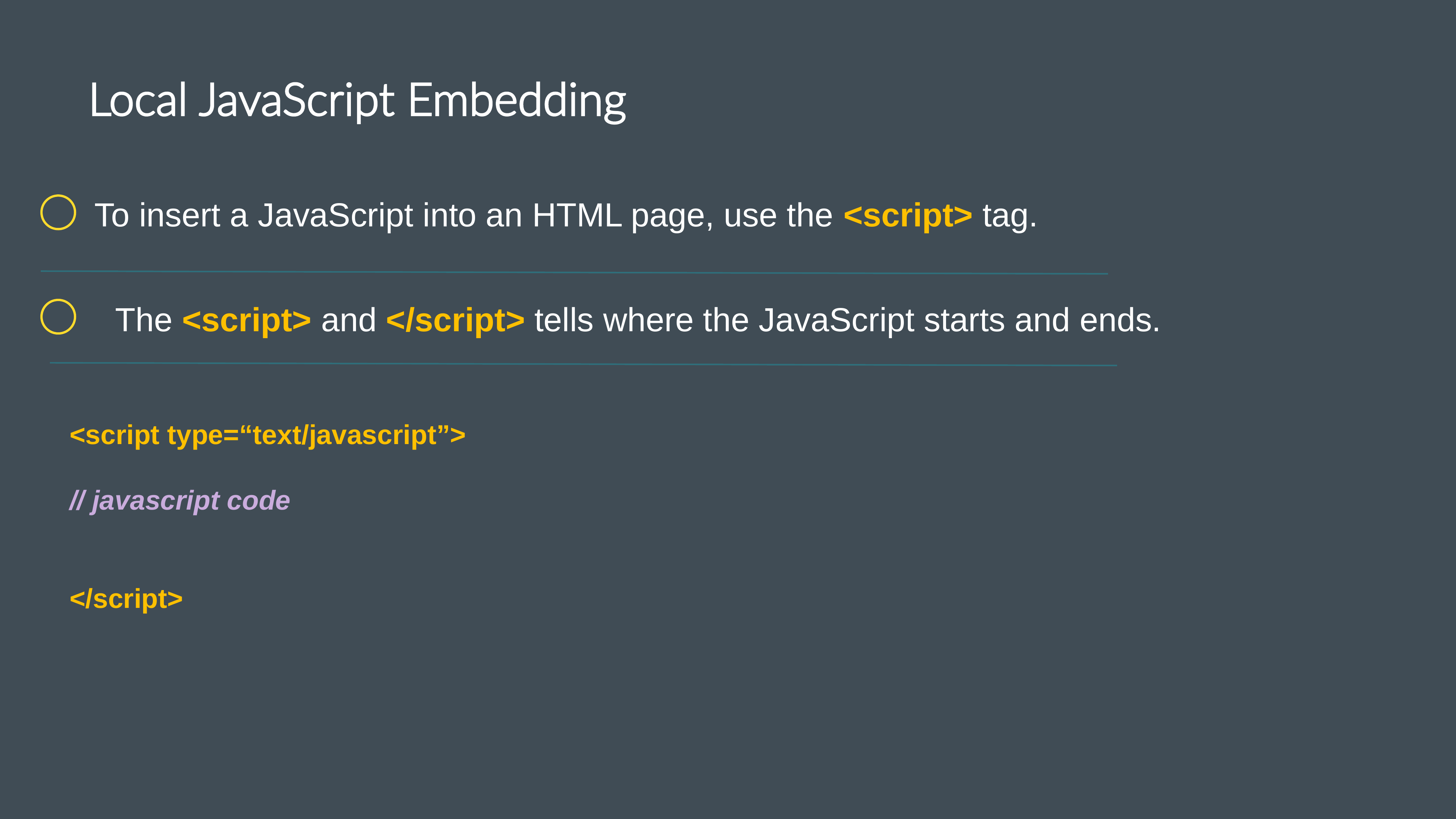

Local JavaScript Embedding
To insert a JavaScript into an HTML page, use the <script> tag.

The <script> and </script> tells where the JavaScript starts and ends.

<script type=“text/javascript”>

// javascript code

</script>